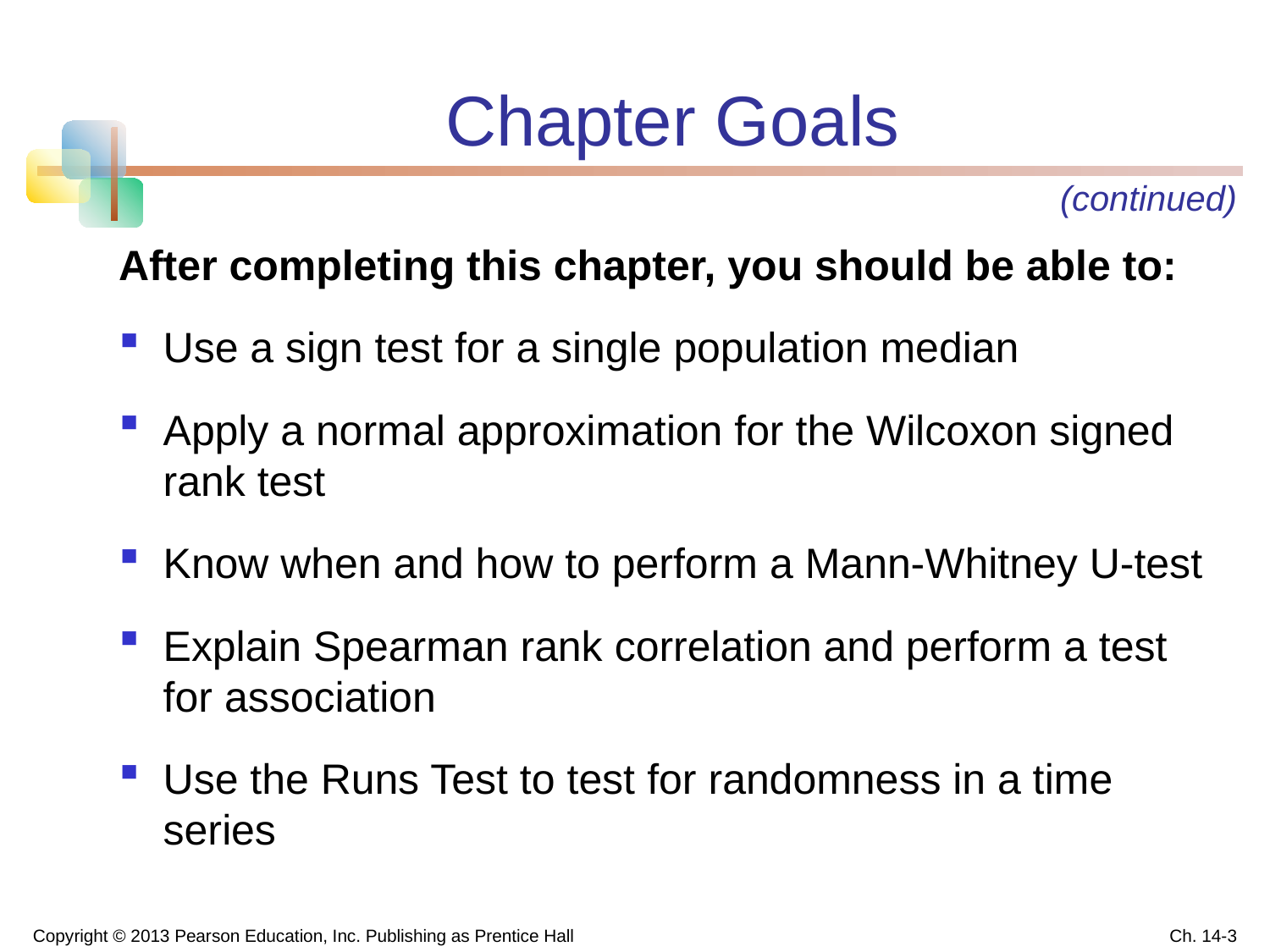

# Chapter Goals
(continued)
After completing this chapter, you should be able to:
Use a sign test for a single population median
Apply a normal approximation for the Wilcoxon signed rank test
Know when and how to perform a Mann-Whitney U-test
Explain Spearman rank correlation and perform a test for association
Use the Runs Test to test for randomness in a time series
Copyright © 2013 Pearson Education, Inc. Publishing as Prentice Hall
Ch. 14-3